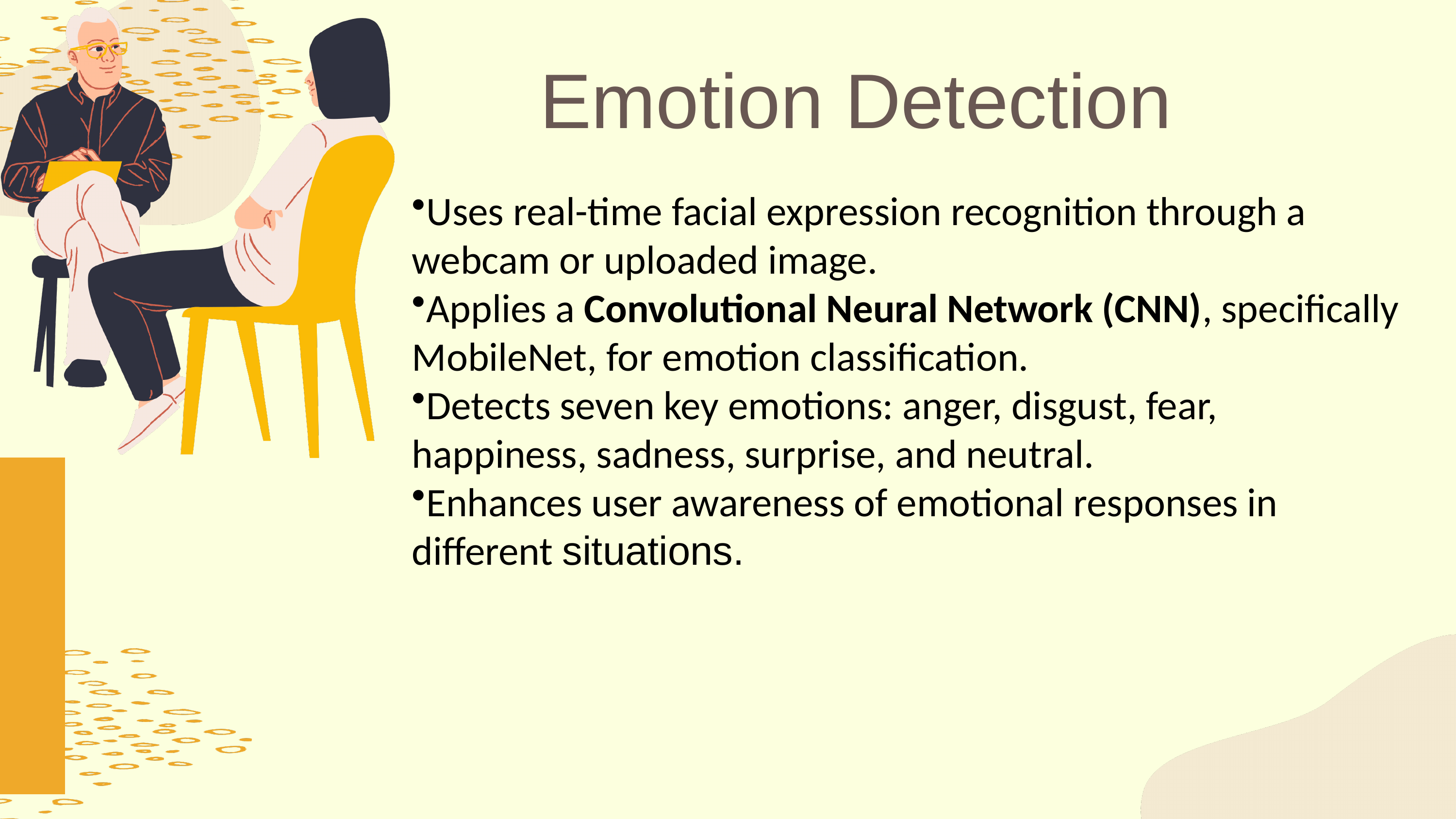

Emotion Detection
Uses real-time facial expression recognition through a webcam or uploaded image.
Applies a Convolutional Neural Network (CNN), specifically MobileNet, for emotion classification.
Detects seven key emotions: anger, disgust, fear, happiness, sadness, surprise, and neutral.
Enhances user awareness of emotional responses in different situations.